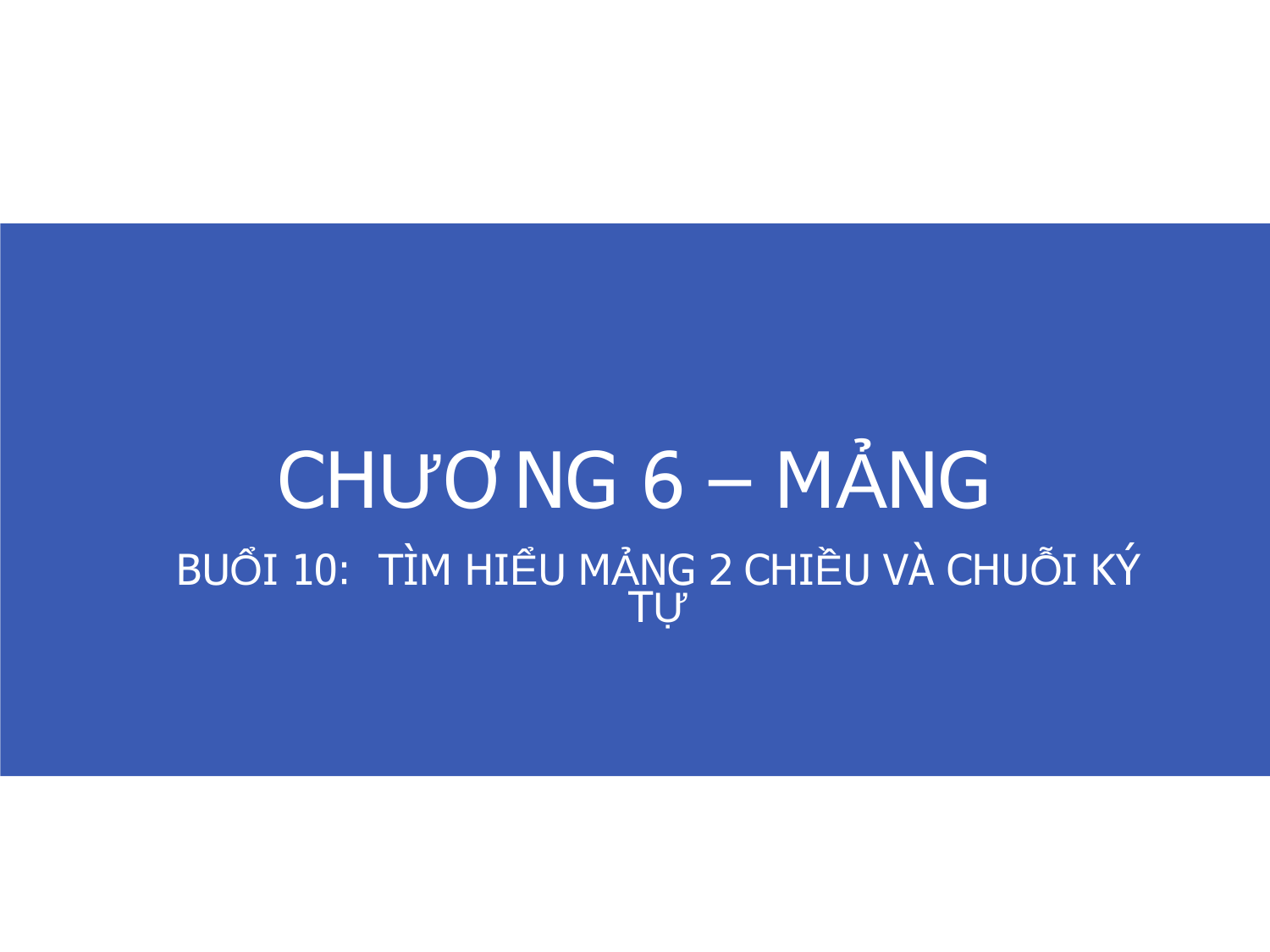

# CHƯƠNG 6 – MẢNG
Buổi 10:  Tìm hiểu mảng 2 chiều VÀ CHUỖI KÝ TỰ